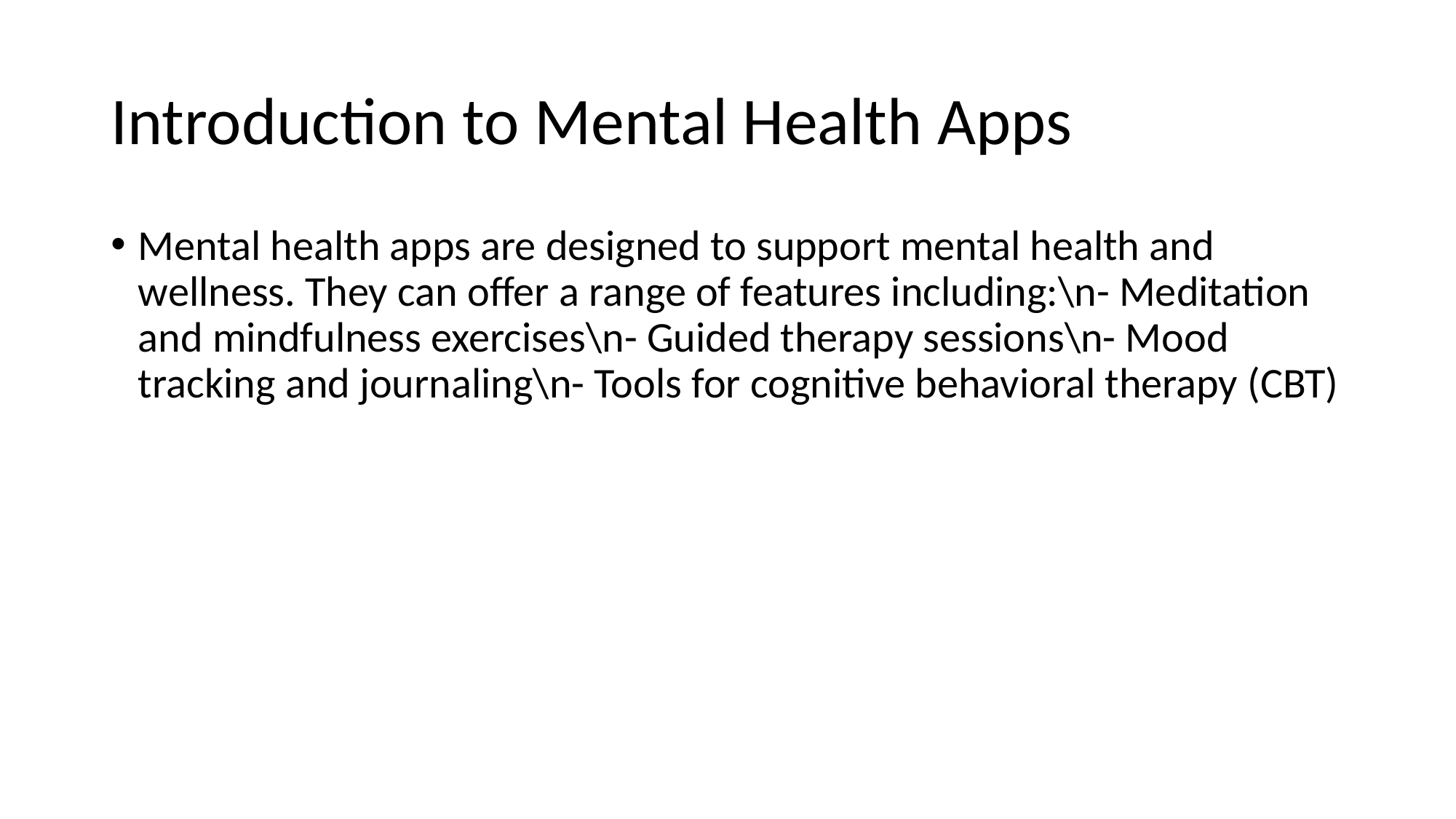

# Introduction to Mental Health Apps
Mental health apps are designed to support mental health and wellness. They can offer a range of features including:\n- Meditation and mindfulness exercises\n- Guided therapy sessions\n- Mood tracking and journaling\n- Tools for cognitive behavioral therapy (CBT)